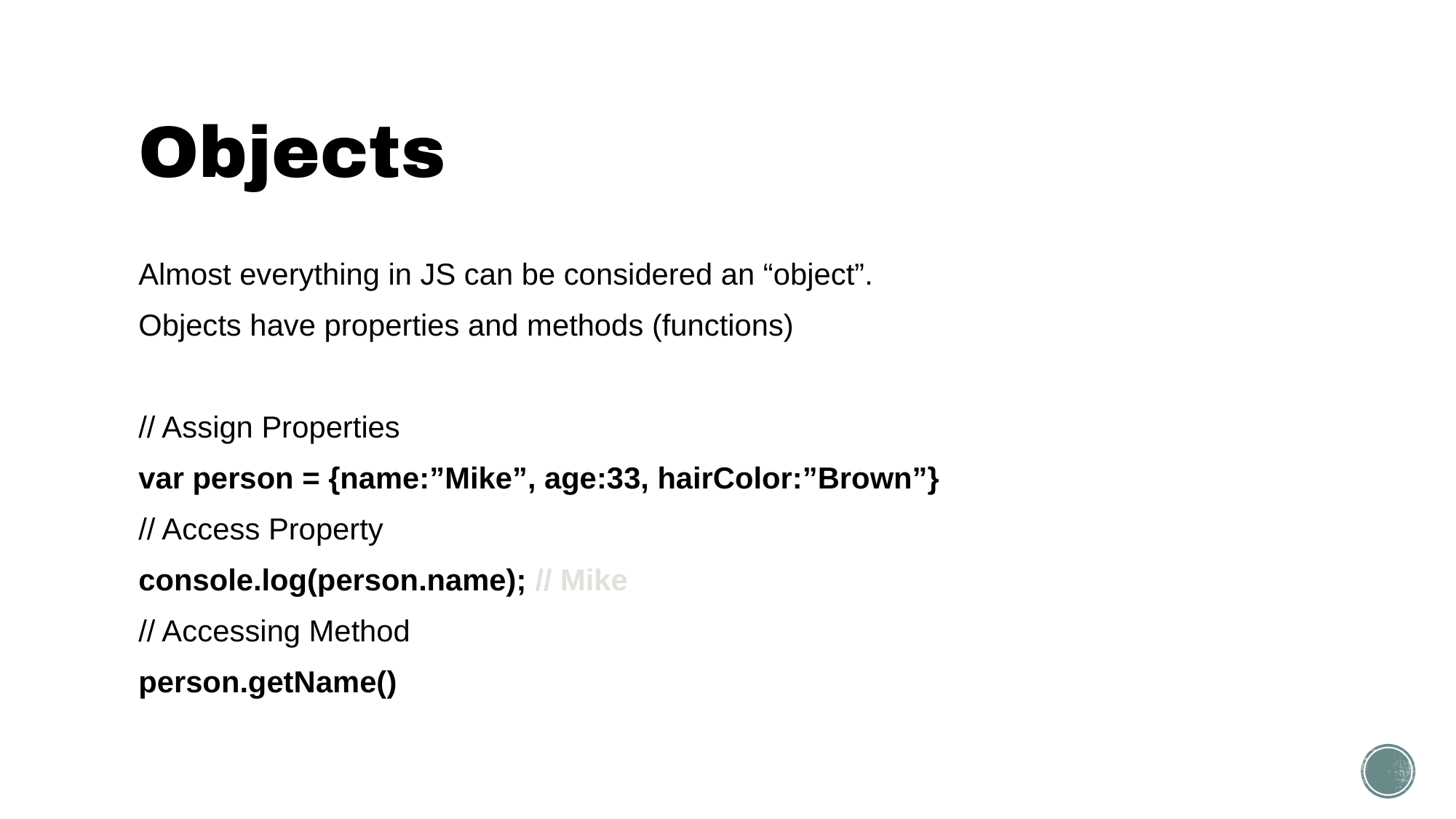

# Objects
Almost everything in JS can be considered an “object”.
Objects have properties and methods (functions)

// Assign Properties
var person = {name:”Mike”, age:33, hairColor:”Brown”}
// Access Property
console.log(person.name); // Mike
// Accessing Method
person.getName()